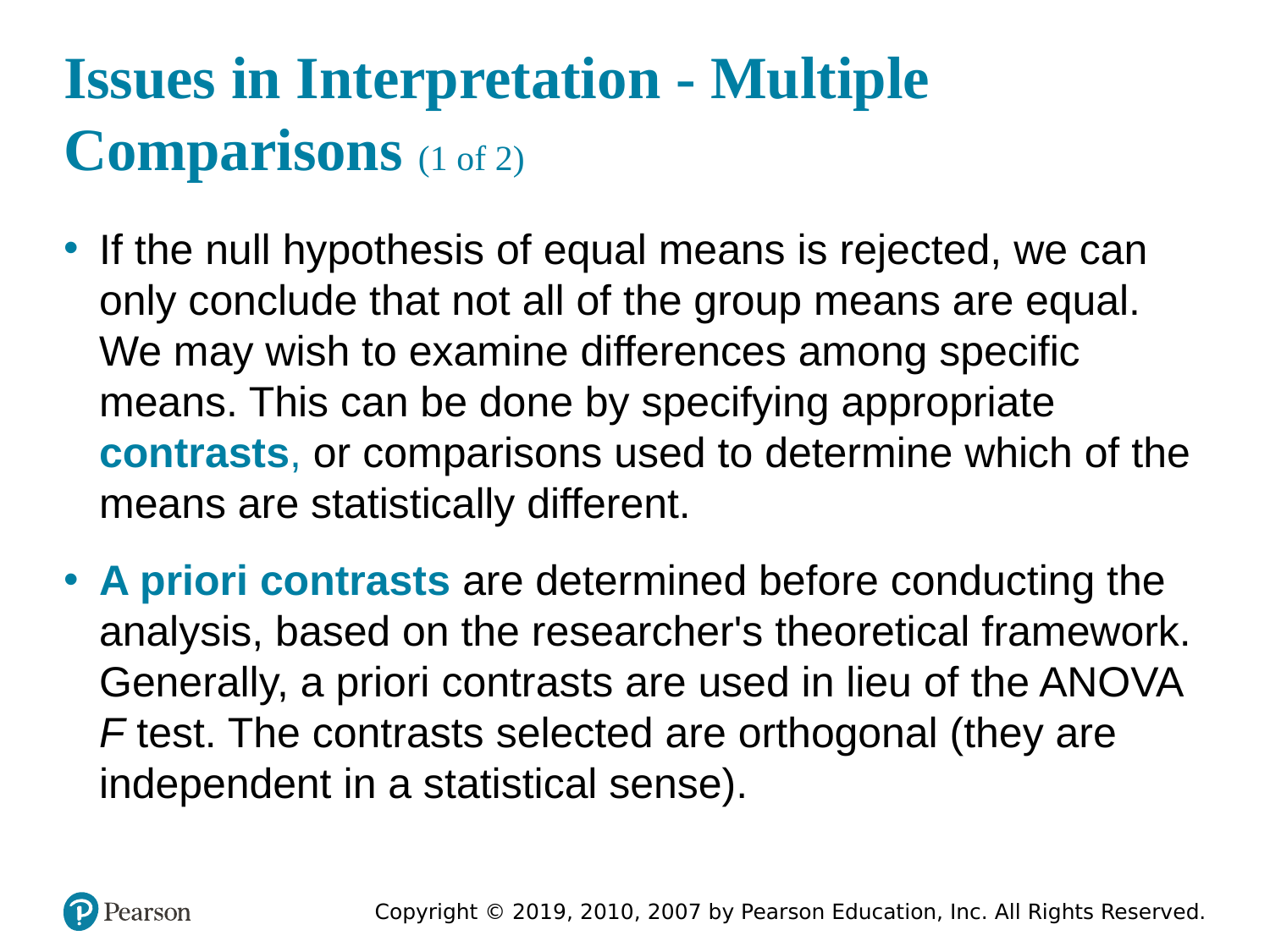

# Issues in Interpretation - Multiple Comparisons (1 of 2)
If the null hypothesis of equal means is rejected, we can only conclude that not all of the group means are equal. We may wish to examine differences among specific means. This can be done by specifying appropriate contrasts, or comparisons used to determine which of the means are statistically different.
A priori contrasts are determined before conducting the analysis, based on the researcher's theoretical framework. Generally, a priori contrasts are used in lieu of the ANOVA F test. The contrasts selected are orthogonal (they are independent in a statistical sense).